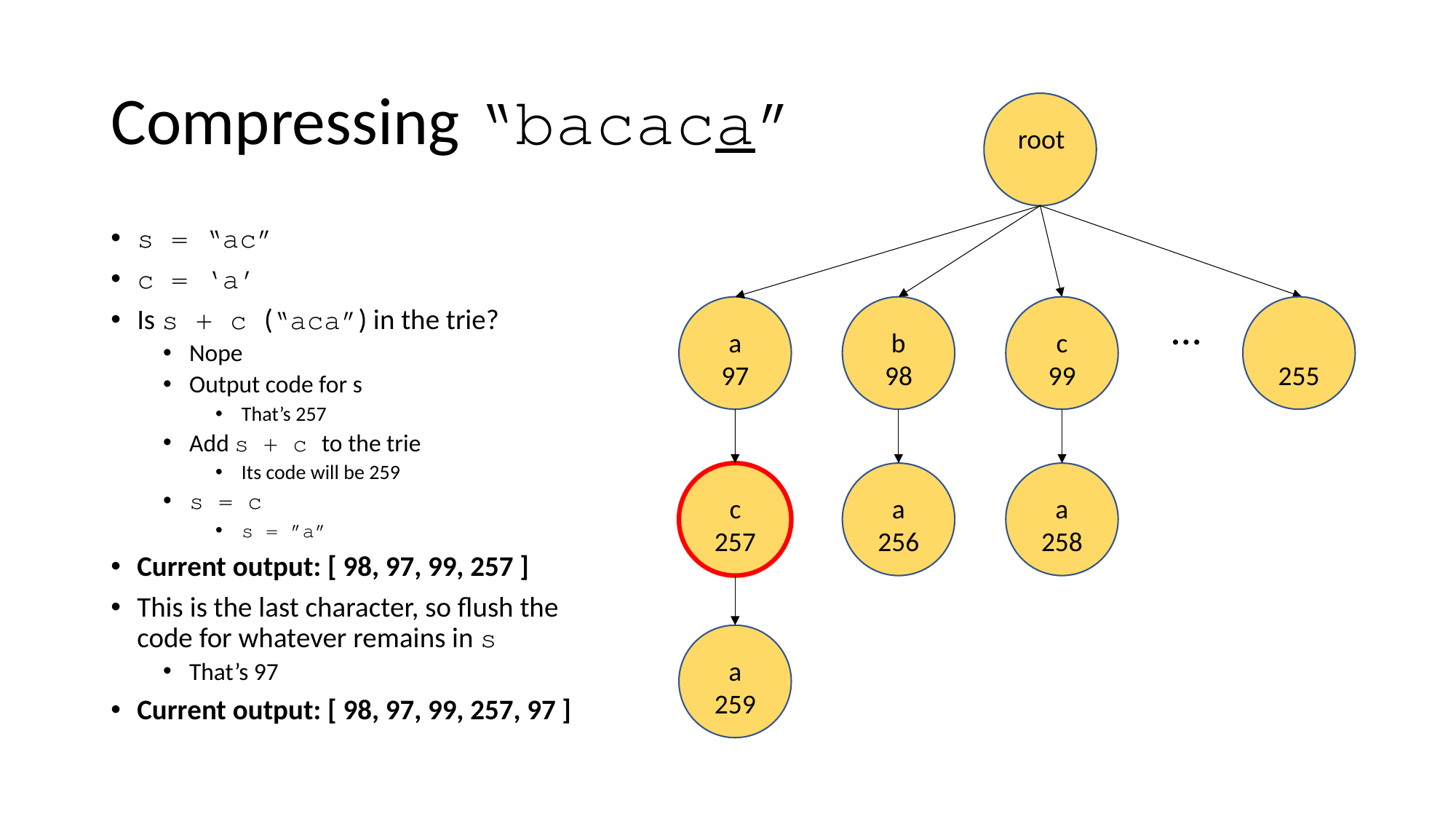

# Compressing “bacaca”

root

…

a
97
b
98
c
99

255

c
257
a
256
a
258

a
259
s = “ac”
c = ‘a’
Is s + c (“aca”) in the trie?
Nope
Output code for s
That’s 257
Add s + c to the trie
Its code will be 259
s = c
s = ”a”
Current output: [ 98, 97, 99, 257 ]
This is the last character, so flush the code for whatever remains in s
That’s 97
Current output: [ 98, 97, 99, 257, 97 ]